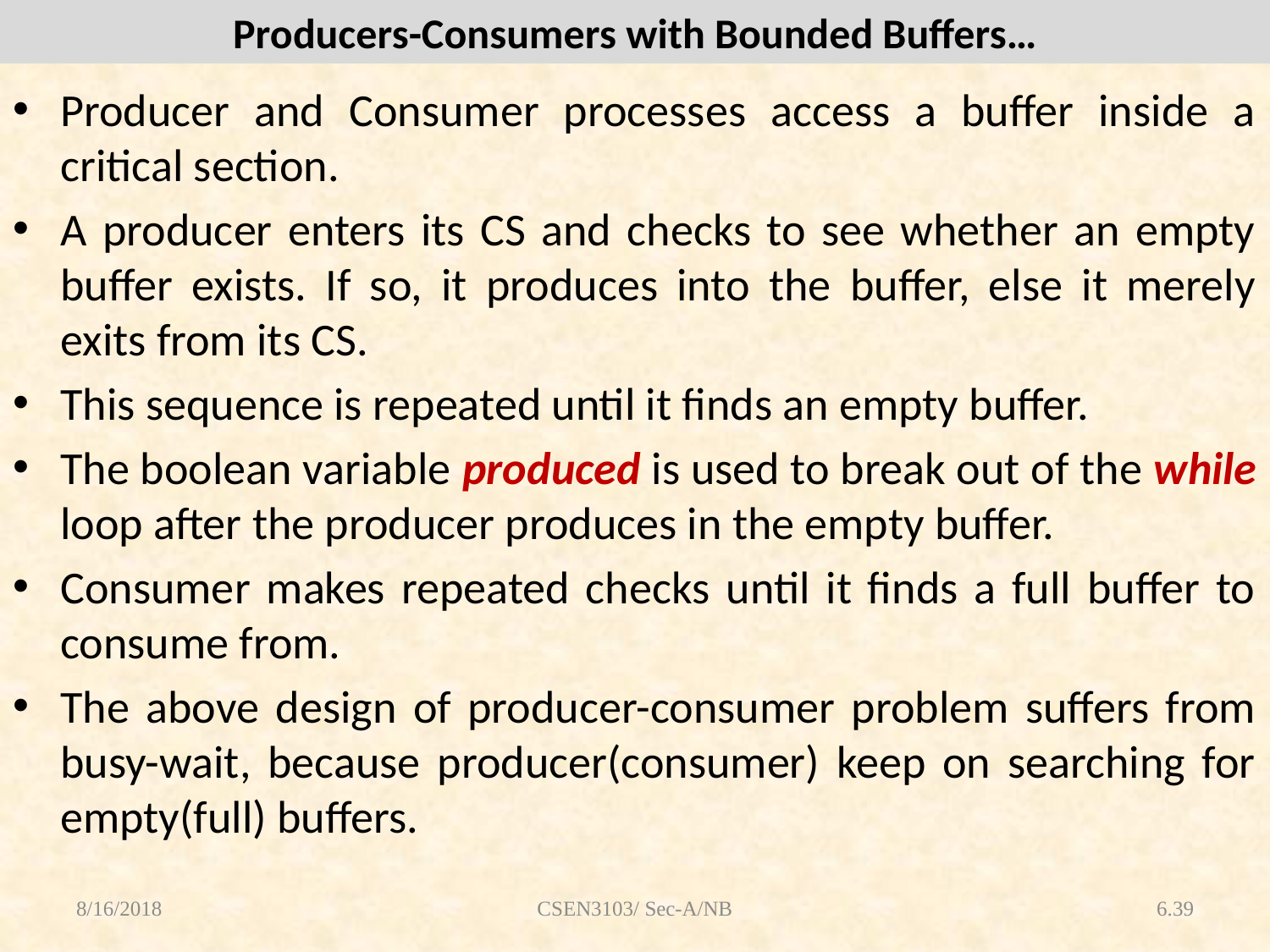

# Producers-Consumers with Bounded Buffers…
Producer and Consumer processes access a buffer inside a critical section.
A producer enters its CS and checks to see whether an empty buffer exists. If so, it produces into the buffer, else it merely exits from its CS.
This sequence is repeated until it finds an empty buffer.
The boolean variable produced is used to break out of the while loop after the producer produces in the empty buffer.
Consumer makes repeated checks until it finds a full buffer to consume from.
The above design of producer-consumer problem suffers from busy-wait, because producer(consumer) keep on searching for empty(full) buffers.

8/16/2018
CSEN3103/ Sec-A/NB
6.39